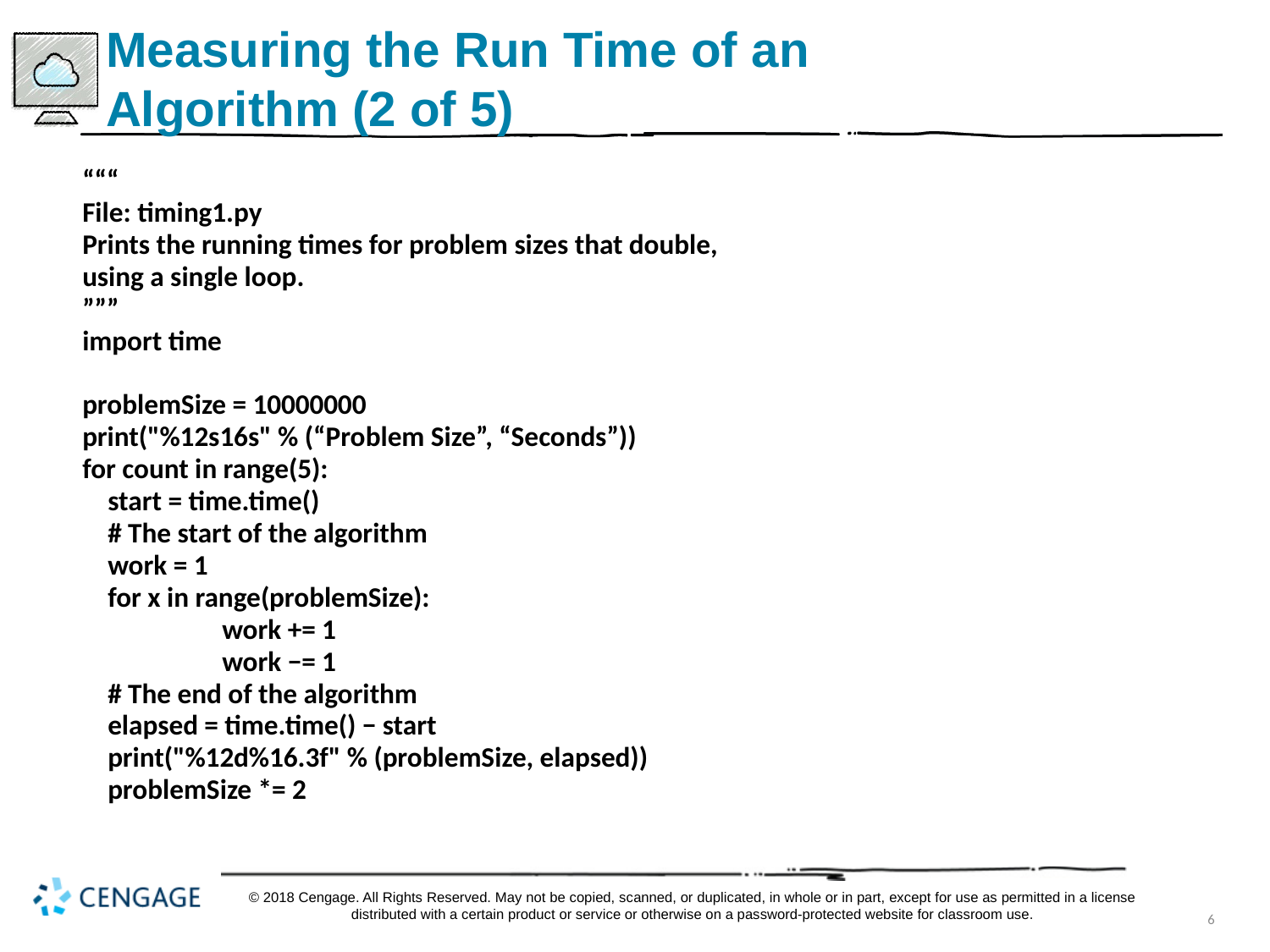

# Measuring the Run Time of an Algorithm (2 of 5)
“““
File: timing1.py
Prints the running times for problem sizes that double,
using a single loop.
”””
import time

problemSize = 10000000
print("%12s16s" % (“Problem Size”, “Seconds”))
for count in range(5):
    start = time.time()
    # The start of the algorithm
    work = 1
    for x in range(problemSize):
	  work += 1
	  work −= 1
    # The end of the algorithm
    elapsed = time.time() − start
    print("%12d%16.3f" % (problemSize, elapsed))
    problemSize *= 2
© 2018 Cengage. All Rights Reserved. May not be copied, scanned, or duplicated, in whole or in part, except for use as permitted in a license distributed with a certain product or service or otherwise on a password-protected website for classroom use.